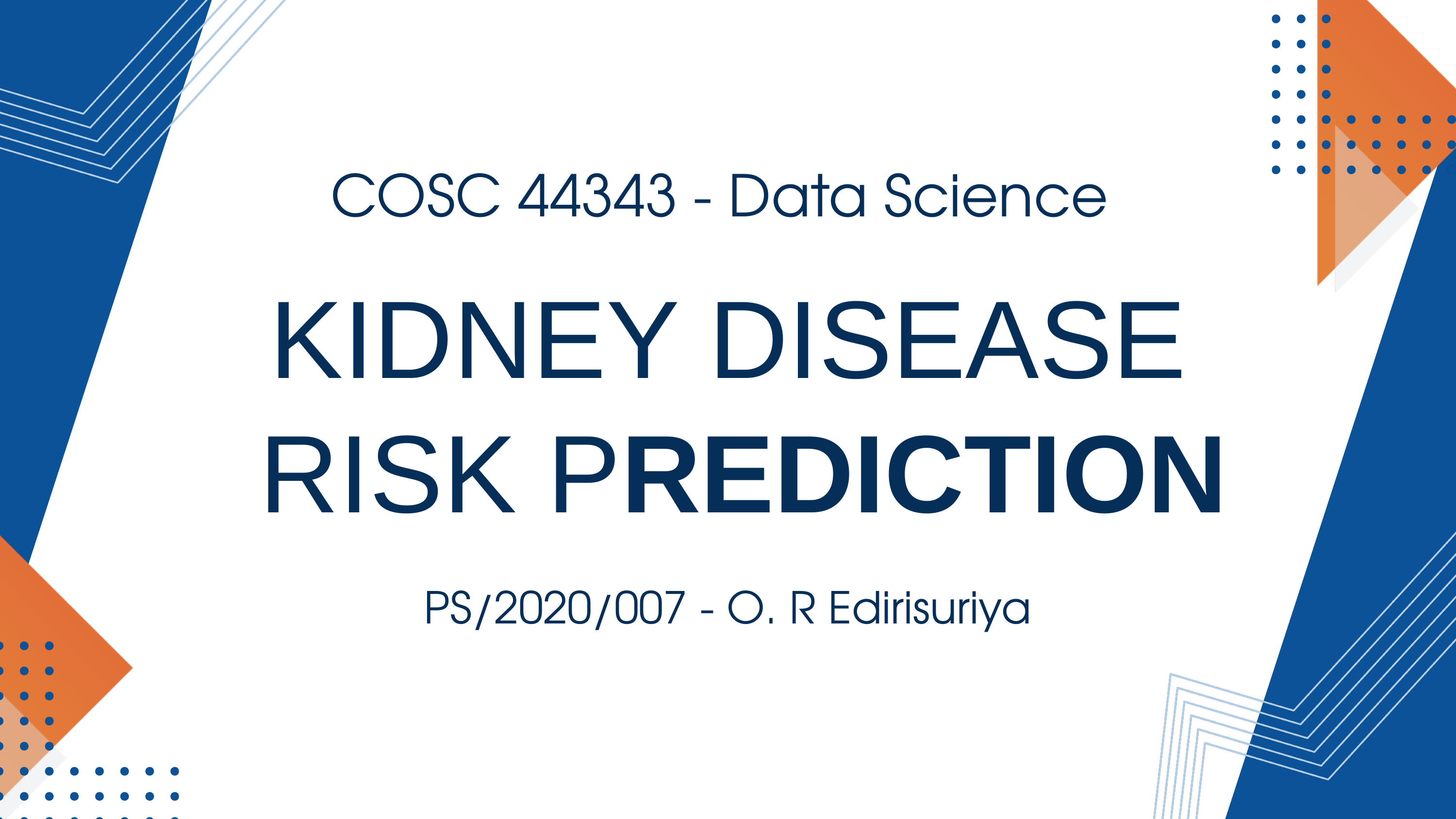

COSC 44343 - Data Science
KIDNEY DISEASE
 RISK PREDICTION

PS/2020/007 - O. R Edirisuriya